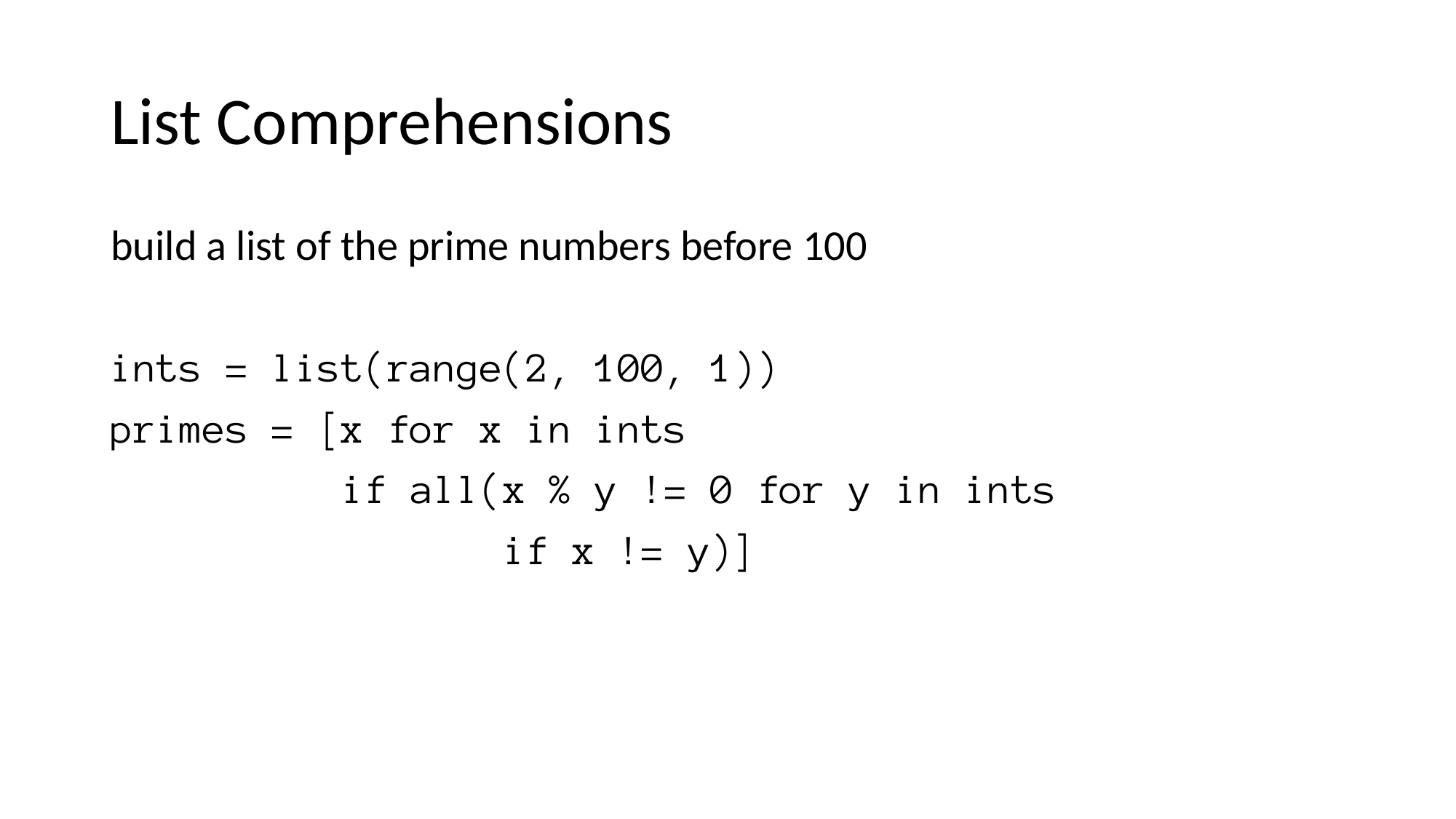

# List Comprehensions
build a list of the prime numbers before 100

ints = list(range(2, 100, 1))
primes = [x for x in ints
          if all(x % y != 0 for y in ints
                 if x != y)]